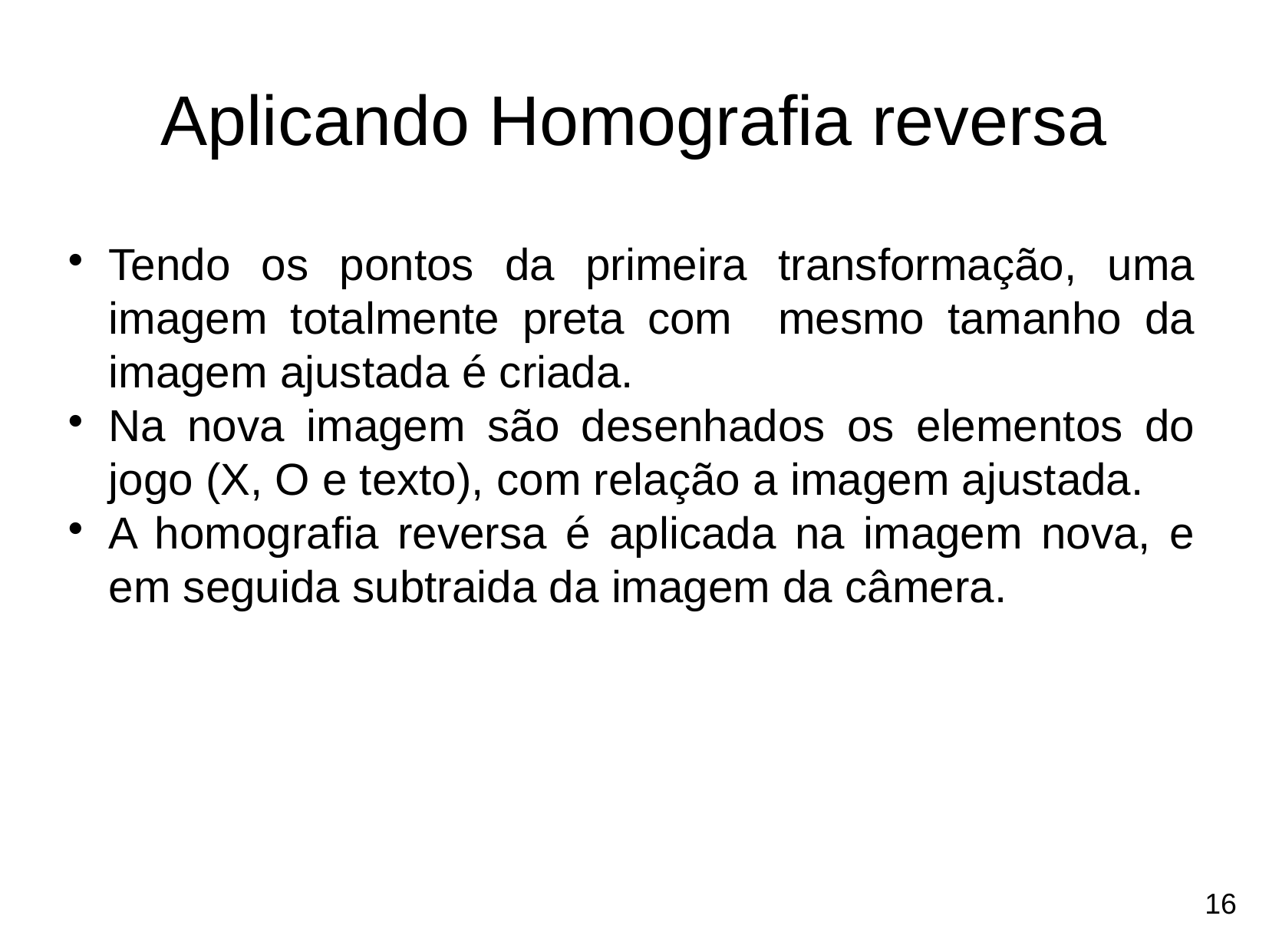

Aplicando Homografia reversa
Tendo os pontos da primeira transformação, uma imagem totalmente preta com  mesmo tamanho da imagem ajustada é criada.
Na nova imagem são desenhados os elementos do jogo (X, O e texto), com relação a imagem ajustada.
A homografia reversa é aplicada na imagem nova, e em seguida subtraida da imagem da câmera.
16